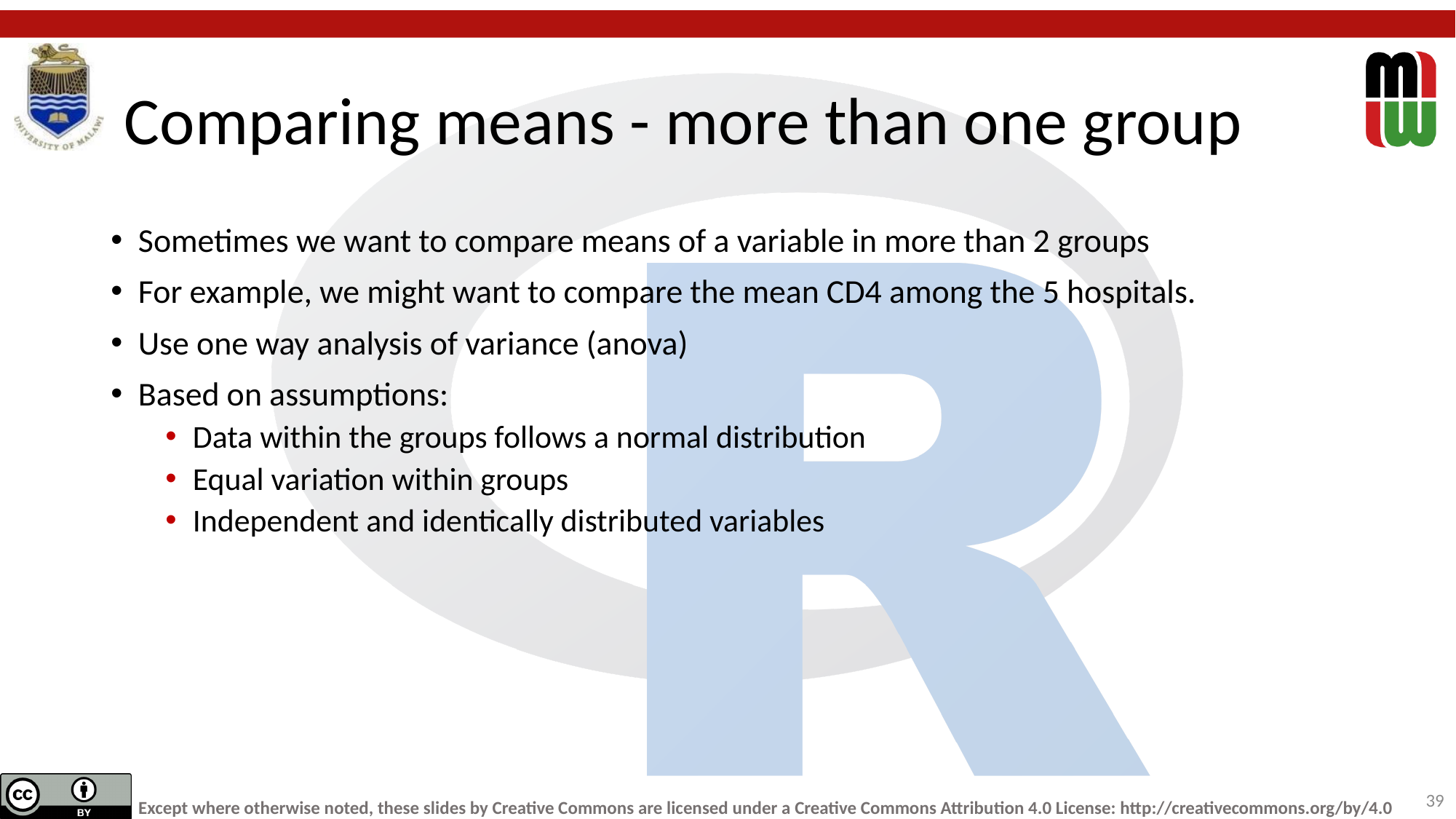

# Comparing means - more than one group
Sometimes we want to compare means of a variable in more than 2 groups
For example, we might want to compare the mean CD4 among the 5 hospitals.
Use one way analysis of variance (anova)
Based on assumptions:
Data within the groups follows a normal distribution
Equal variation within groups
Independent and identically distributed variables
39